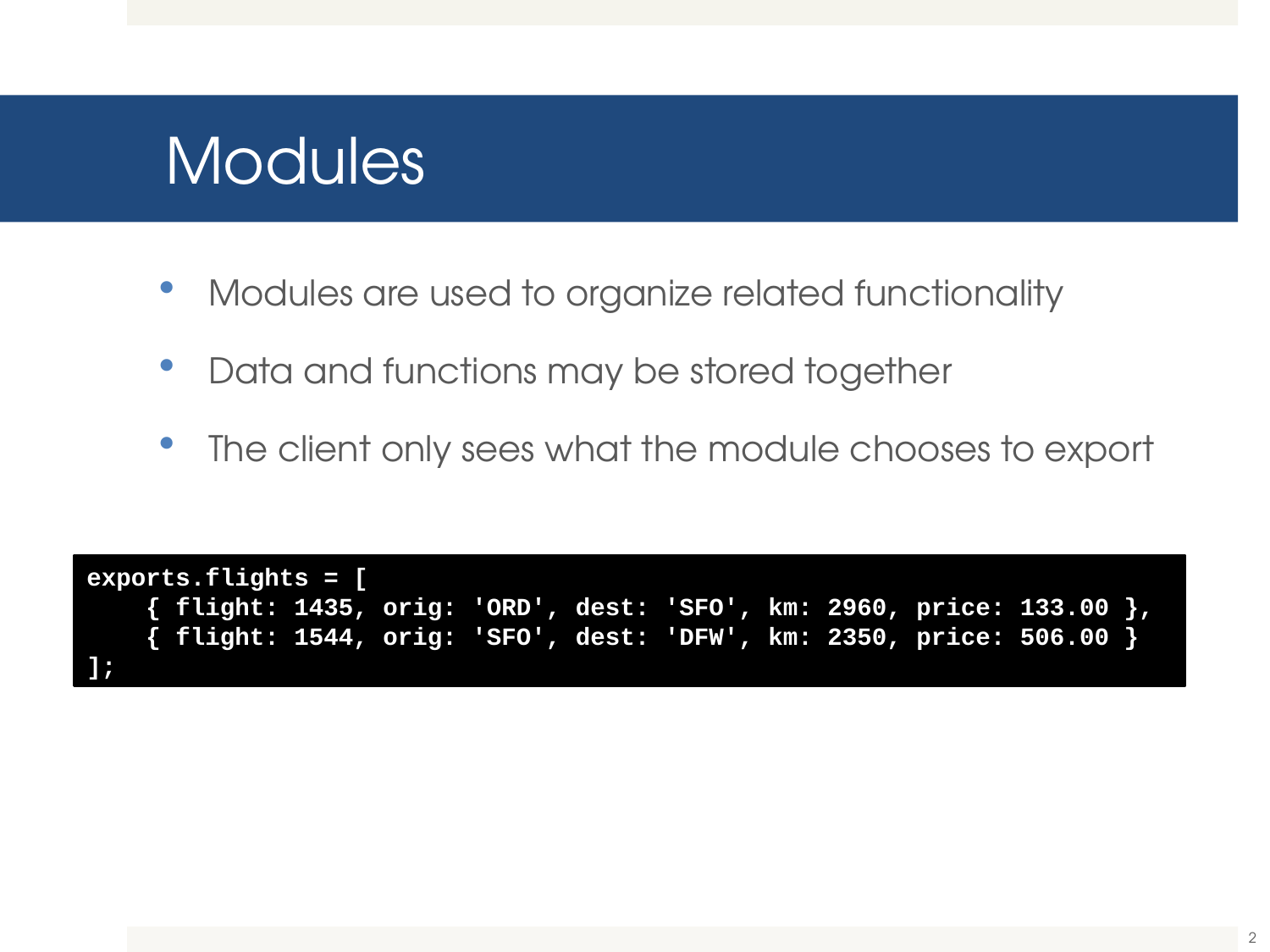

# Modules
Modules are used to organize related functionality
Data and functions may be stored together
The client only sees what the module chooses to export

exports.flights = [
    { flight: 1435, orig: 'ORD', dest: 'SFO', km: 2960, price: 133.00 },
    { flight: 1544, orig: 'SFO', dest: 'DFW', km: 2350, price: 506.00 }
];
2